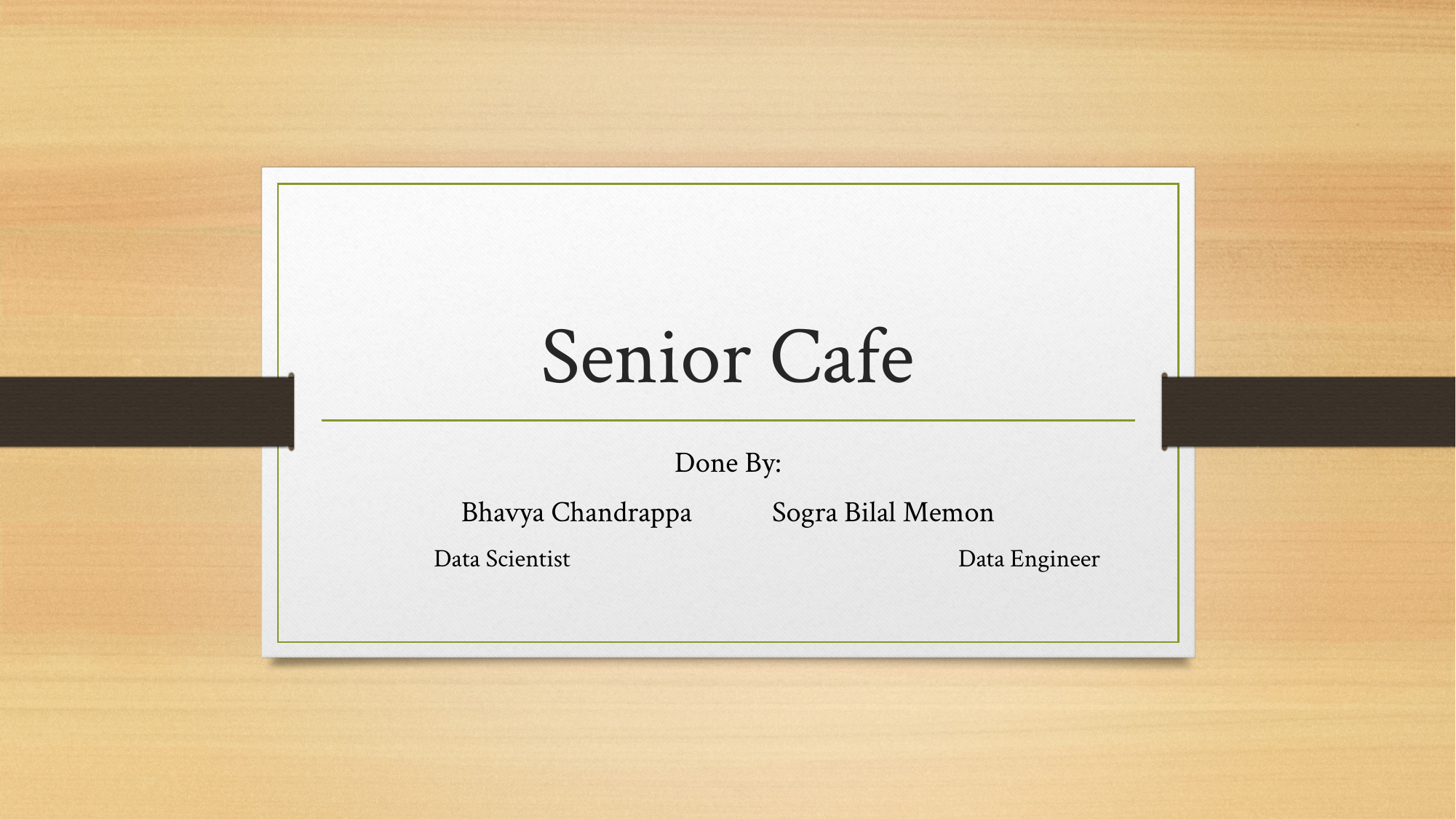

# Senior Cafe
Done By:
Bhavya Chandrappa			 Sogra Bilal Memon
		Data Scientist 	  	 			   Data Engineer